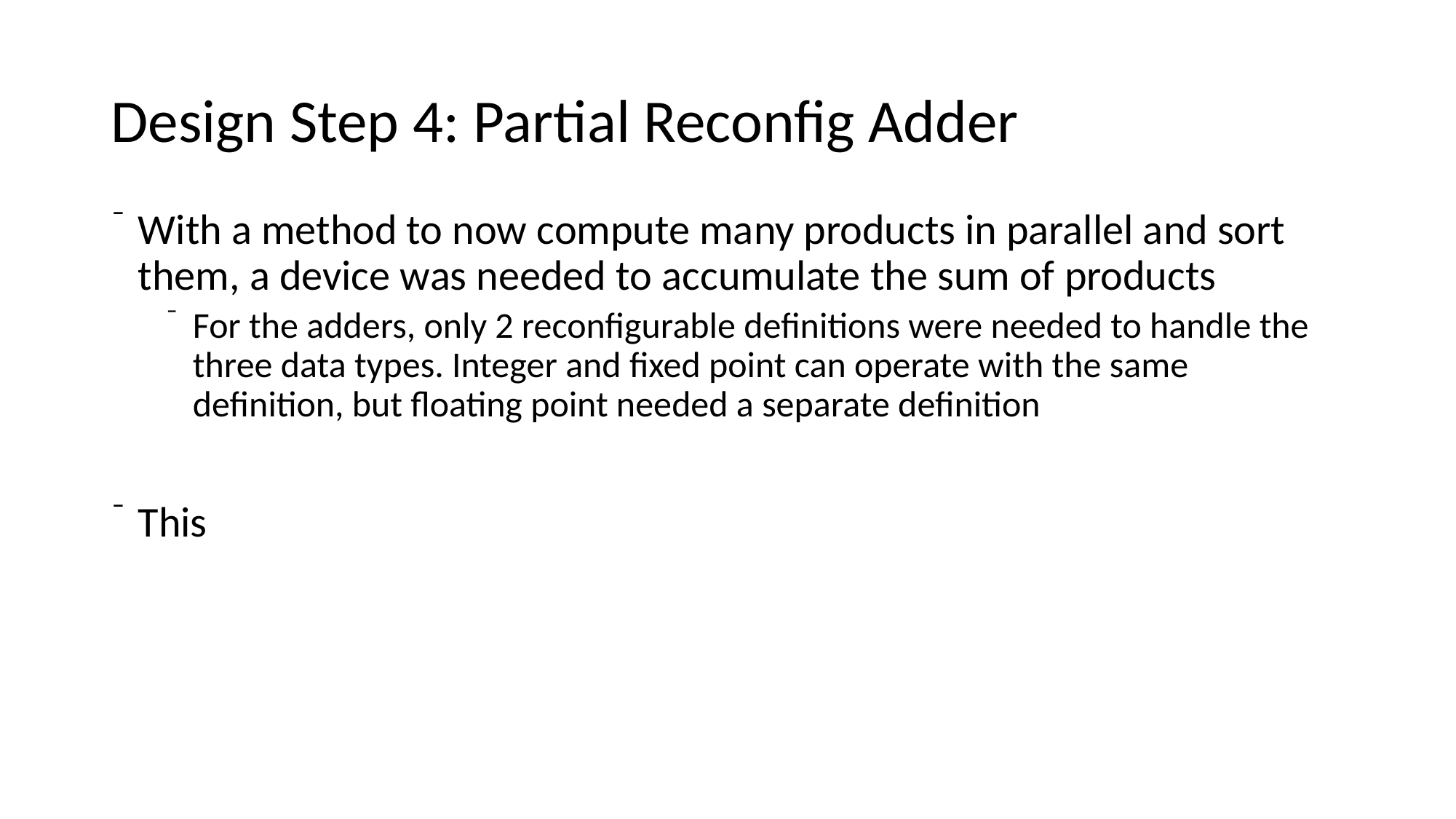

# Design Step 4: Partial Reconfig Adder
With a method to now compute many products in parallel and sort them, a device was needed to accumulate the sum of products
For the adders, only 2 reconfigurable definitions were needed to handle the three data types. Integer and fixed point can operate with the same definition, but floating point needed a separate definition

This